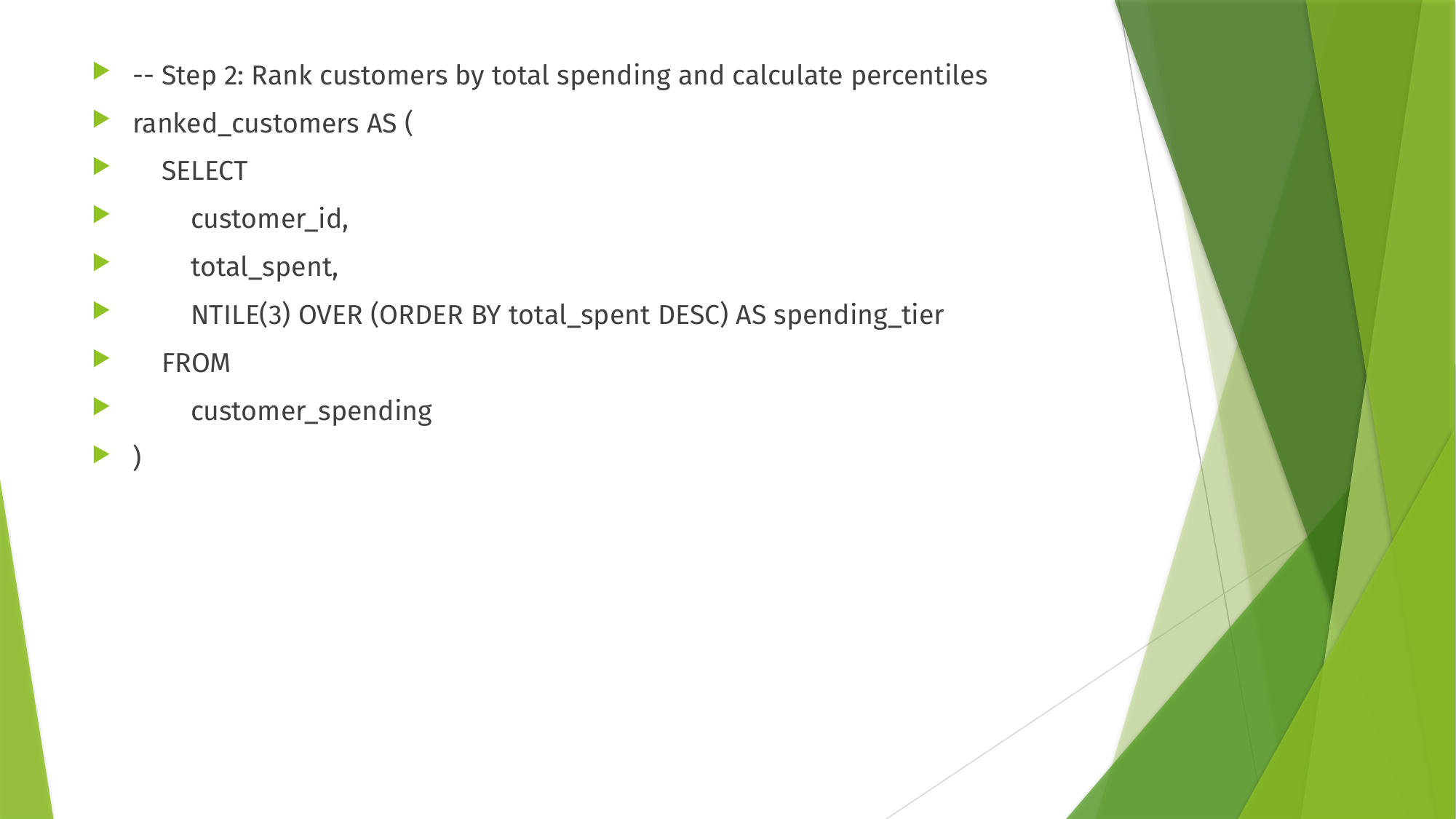

-- Step 2: Rank customers by total spending and calculate percentiles
ranked_customers AS (
    SELECT
        customer_id,
        total_spent,
        NTILE(3) OVER (ORDER BY total_spent DESC) AS spending_tier
    FROM
        customer_spending
)